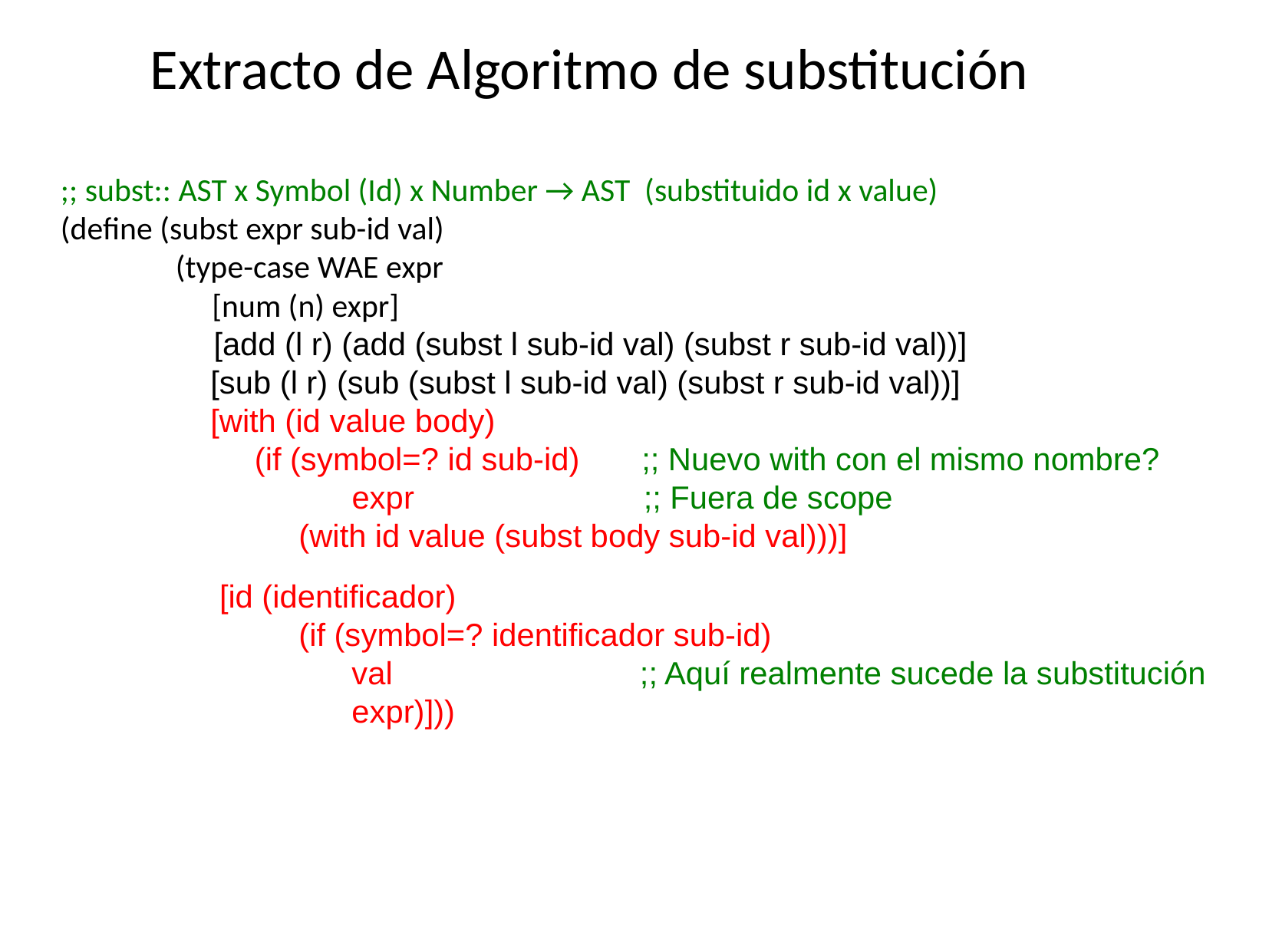

Extracto de Algoritmo de substitución
;; subst:: AST x Symbol (Id) x Number → AST  (substituido id x value)
(define (subst expr sub-id val)
	(type-case WAE expr
	     [num (n) expr]
                     [add (l r) (add (subst l sub-id val) (subst r sub-id val))]
                 [sub (l r) (sub (subst l sub-id val) (subst r sub-id val))]
                 [with (id value body)
                      (if (symbol=? id sub-id)       ;; Nuevo with con el mismo nombre?
                                 expr                          ;; Fuera de scope
                           (with id value (subst body sub-id val)))]
                  [id (identificador)
                           (if (symbol=? identificador sub-id)
                                 val                            ;; Aquí realmente sucede la substitución
                                 expr)]))